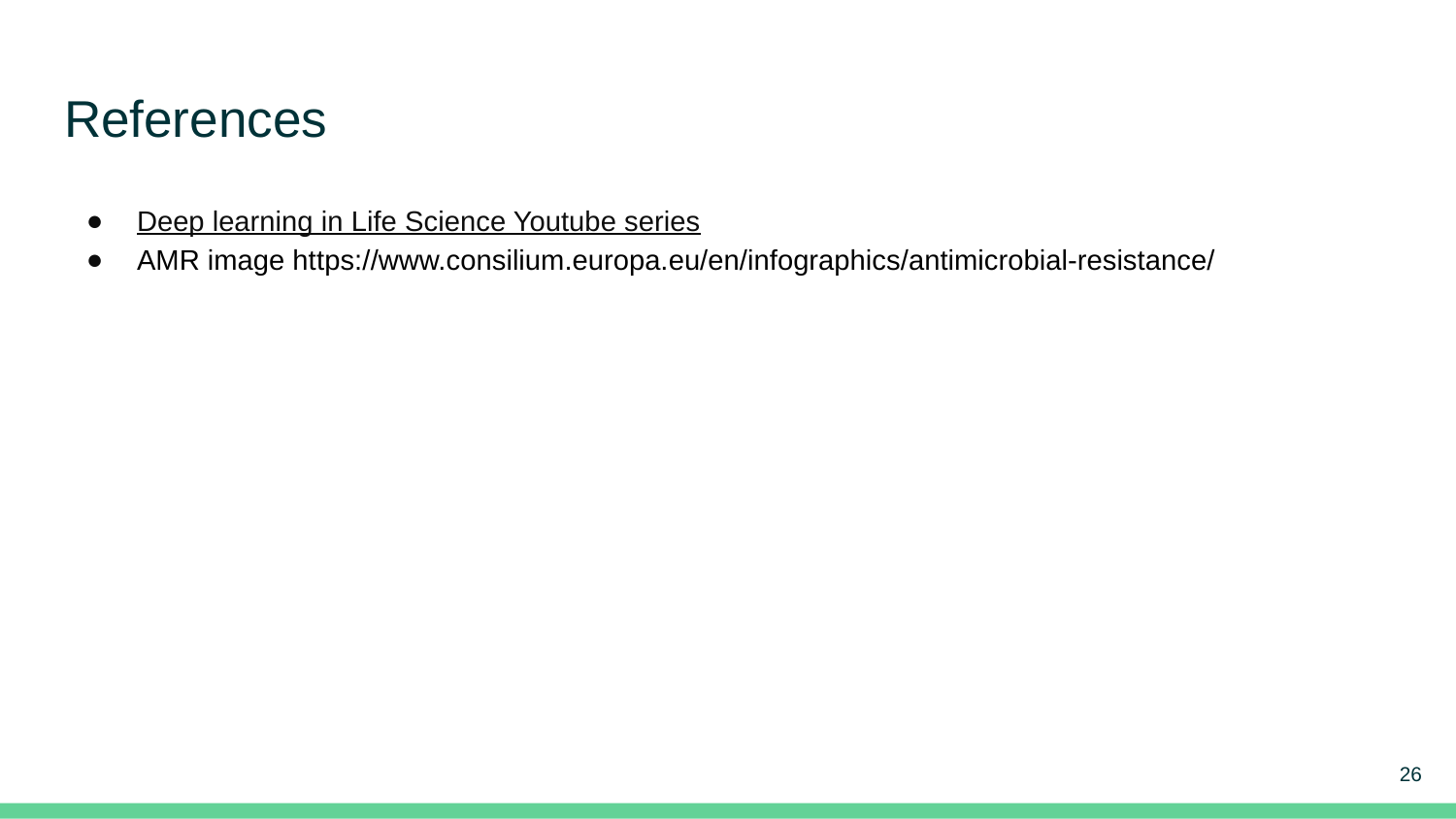

# References
Deep learning in Life Science Youtube series
AMR image https://www.consilium.europa.eu/en/infographics/antimicrobial-resistance/

26